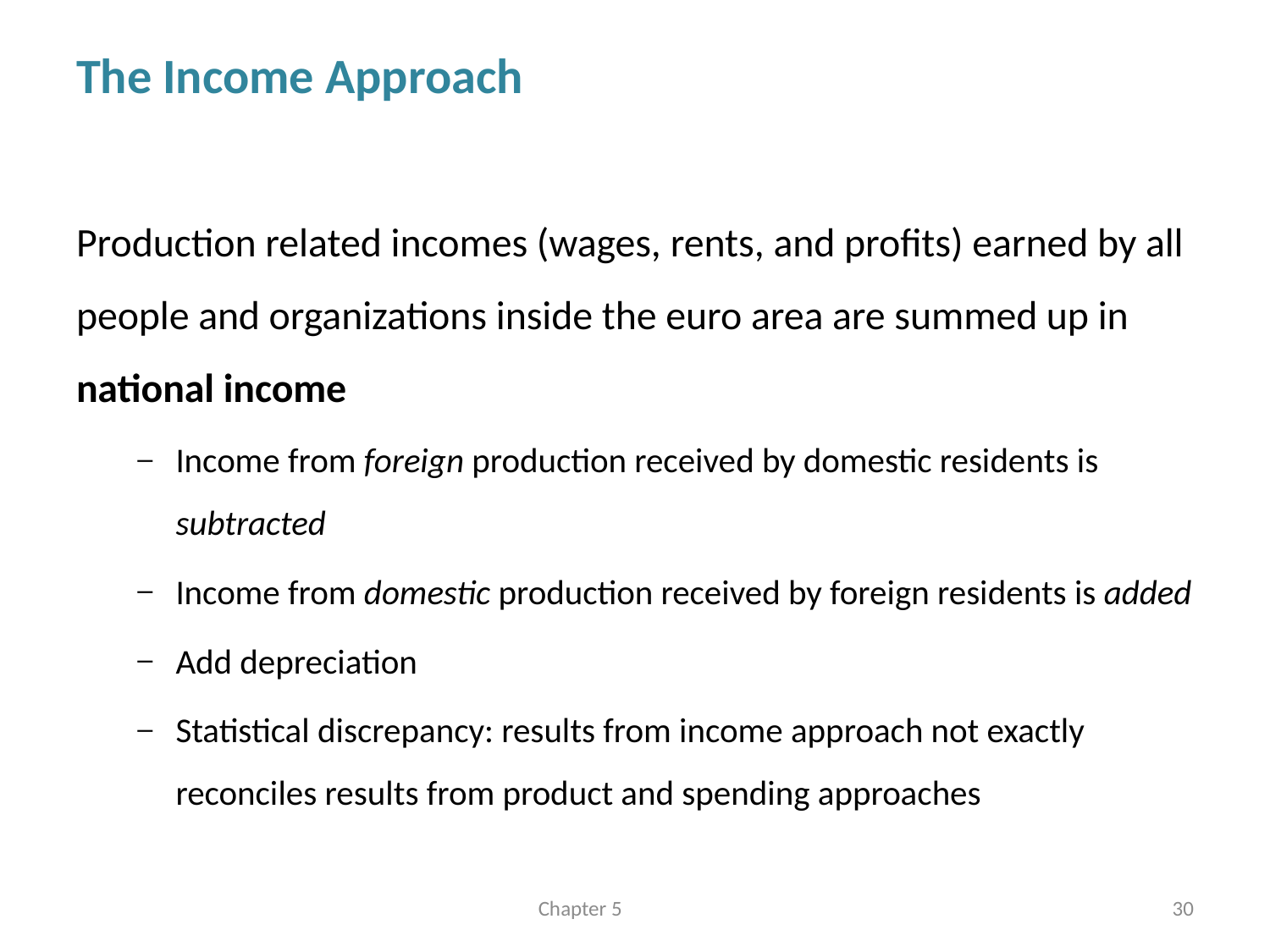

# The Income Approach
Production related incomes (wages, rents, and profits) earned by all people and organizations inside the euro area are summed up in national income
Income from foreign production received by domestic residents is subtracted
Income from domestic production received by foreign residents is added
Add depreciation
Statistical discrepancy: results from income approach not exactly reconciles results from product and spending approaches

Chapter 5
30